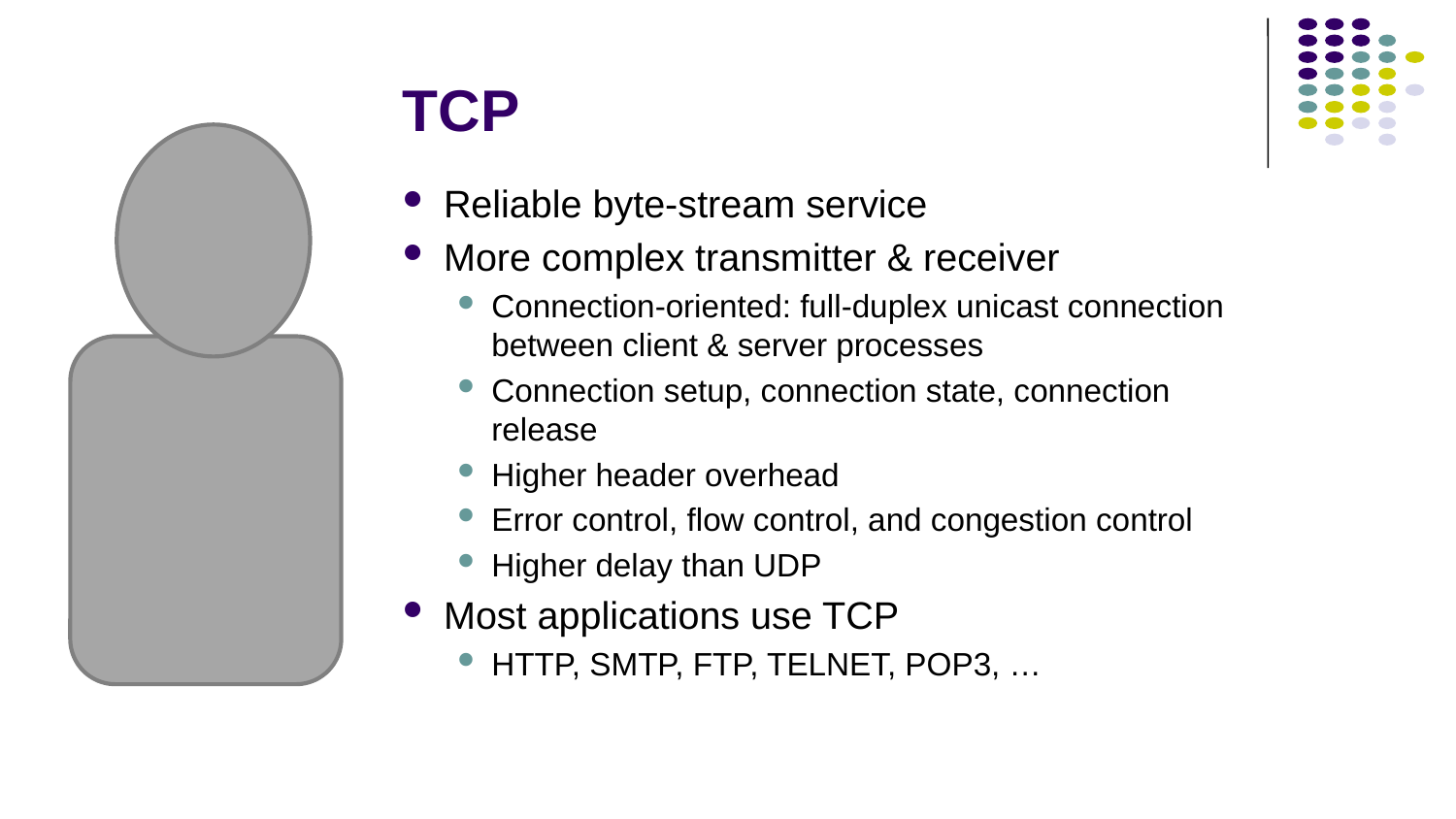

# TCP

Reliable byte-stream service
More complex transmitter & receiver
Connection-oriented: full-duplex unicast connection between client & server processes
Connection setup, connection state, connection release
Higher header overhead
Error control, flow control, and congestion control
Higher delay than UDP
Most applications use TCP
HTTP, SMTP, FTP, TELNET, POP3, …